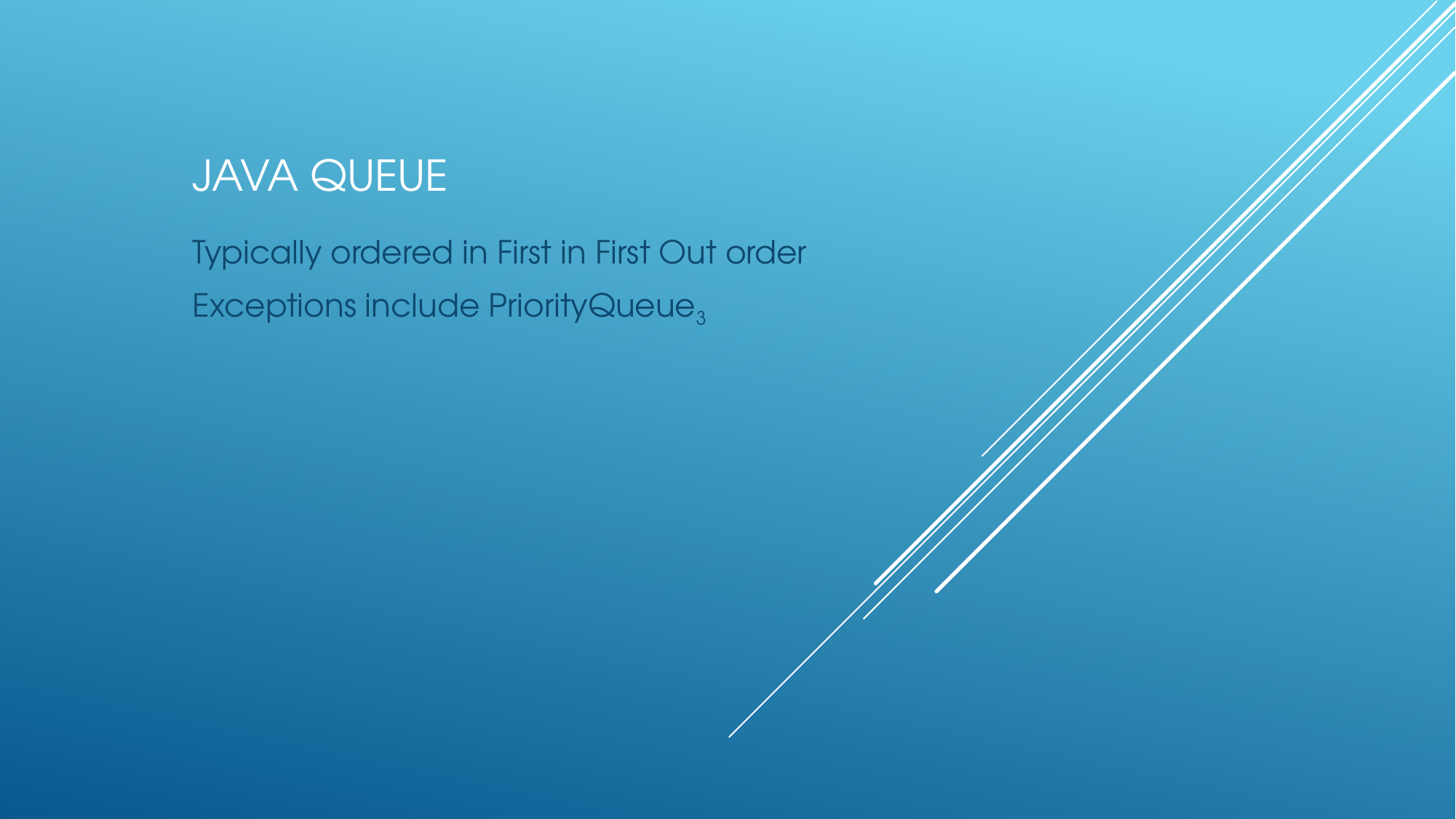

# Java Queue
Typically ordered in First in First Out order
Exceptions include PriorityQueue3